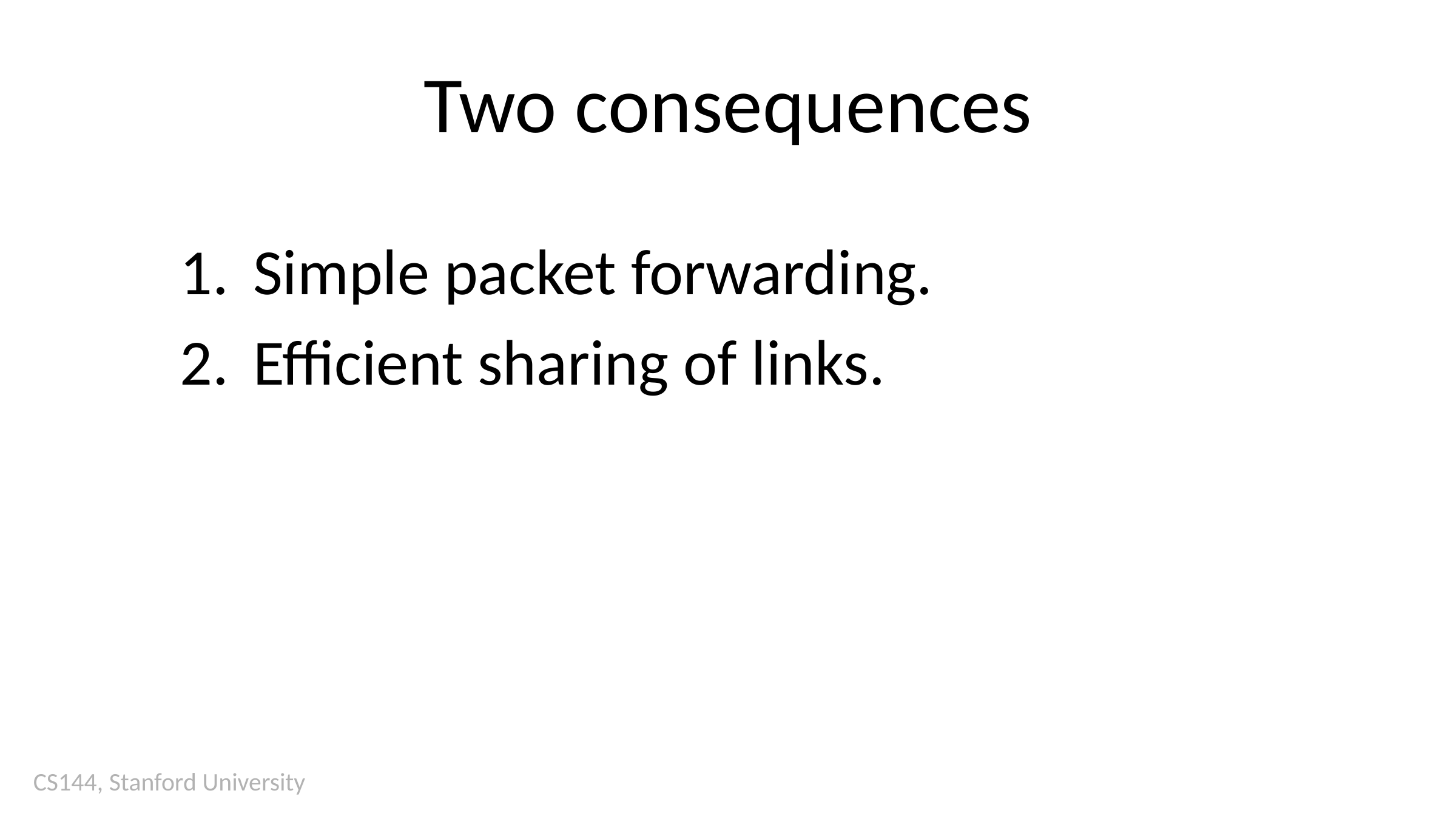

# Two consequences
Simple packet forwarding.
Efficient sharing of links.
CS144, Stanford University